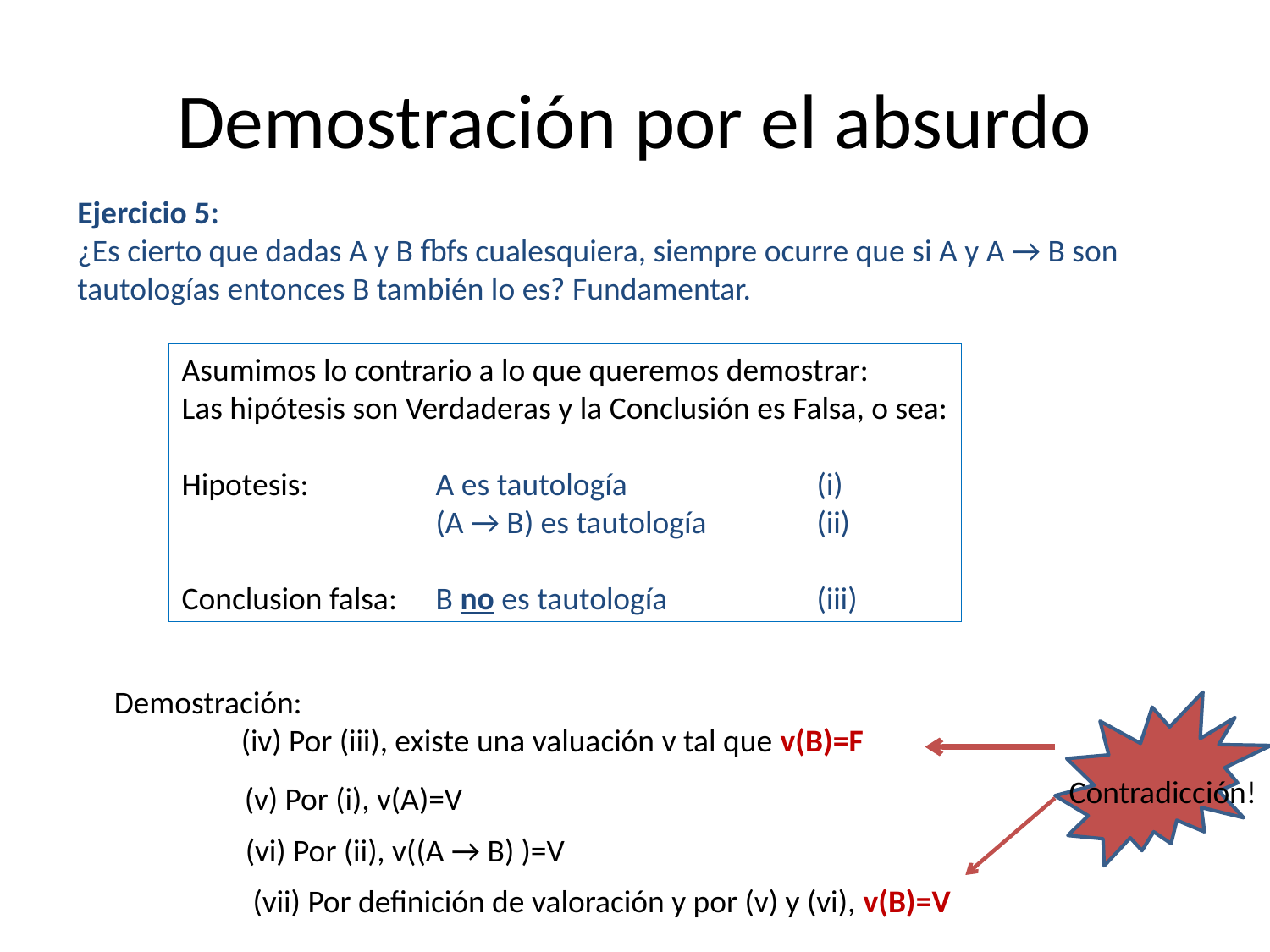

# Demostración por el absurdo
Ejercicio 5:
¿Es cierto que dadas A y B fbfs cualesquiera, siempre ocurre que si A y A → B son tautologías entonces B también lo es? Fundamentar.
Asumimos lo contrario a lo que queremos demostrar:
Las hipótesis son Verdaderas y la Conclusión es Falsa, o sea:

Hipotesis:    	A es tautología		(i)
		(A → B) es tautología	(ii)

Conclusion falsa: 	B no es tautología		(iii)
Demostración:
	(iv) Por (iii), existe una valuación v tal que v(B)=F

Contradicción!
	(v) Por (i), v(A)=V
	(vi) Por (ii), v((A → B) )=V
	(vii) Por definición de valoración y por (v) y (vi), v(B)=V